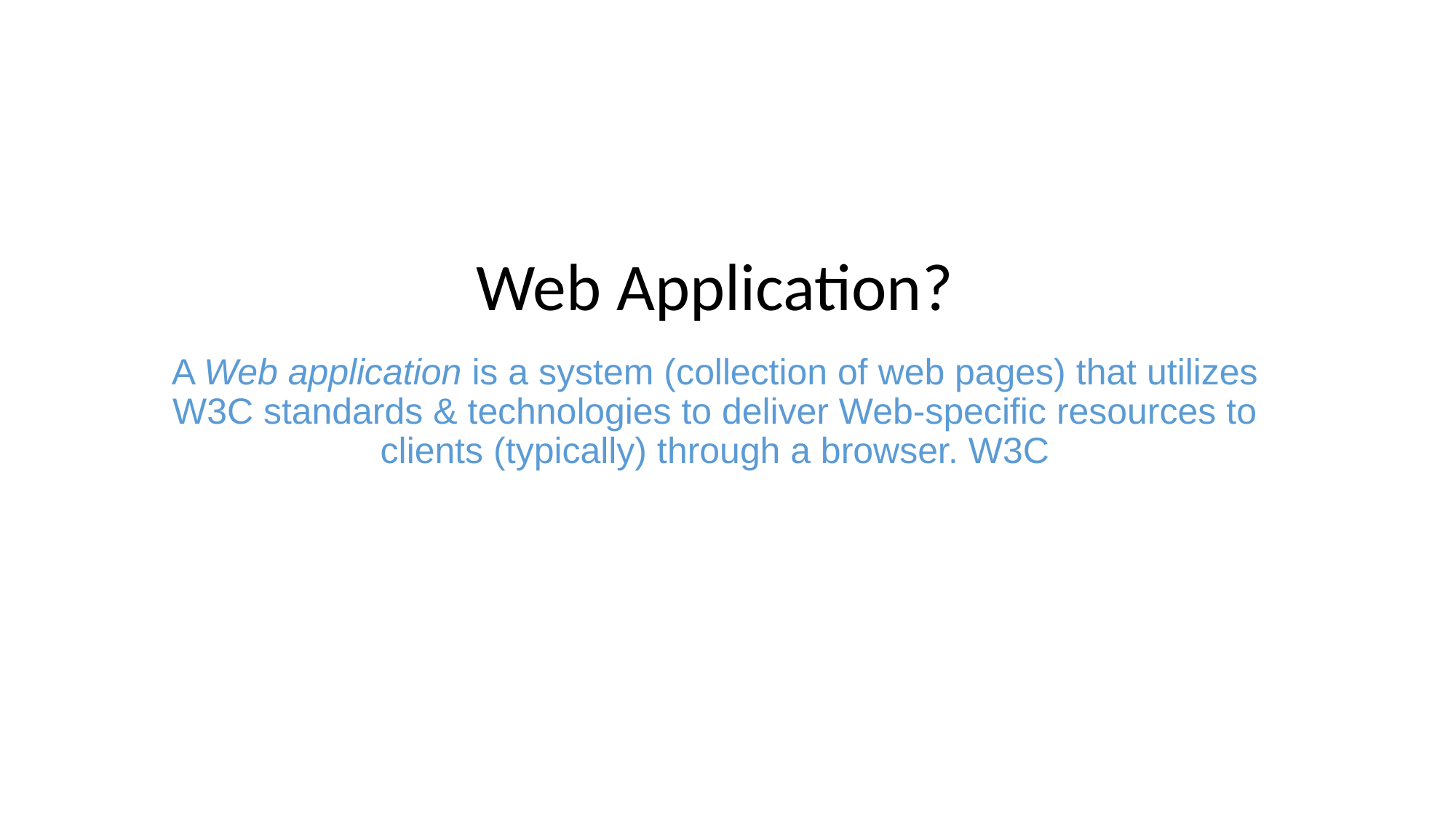

# Web Application?
A Web application is a system (collection of web pages) that utilizes W3C standards & technologies to deliver Web-specific resources to clients (typically) through a browser. W3C